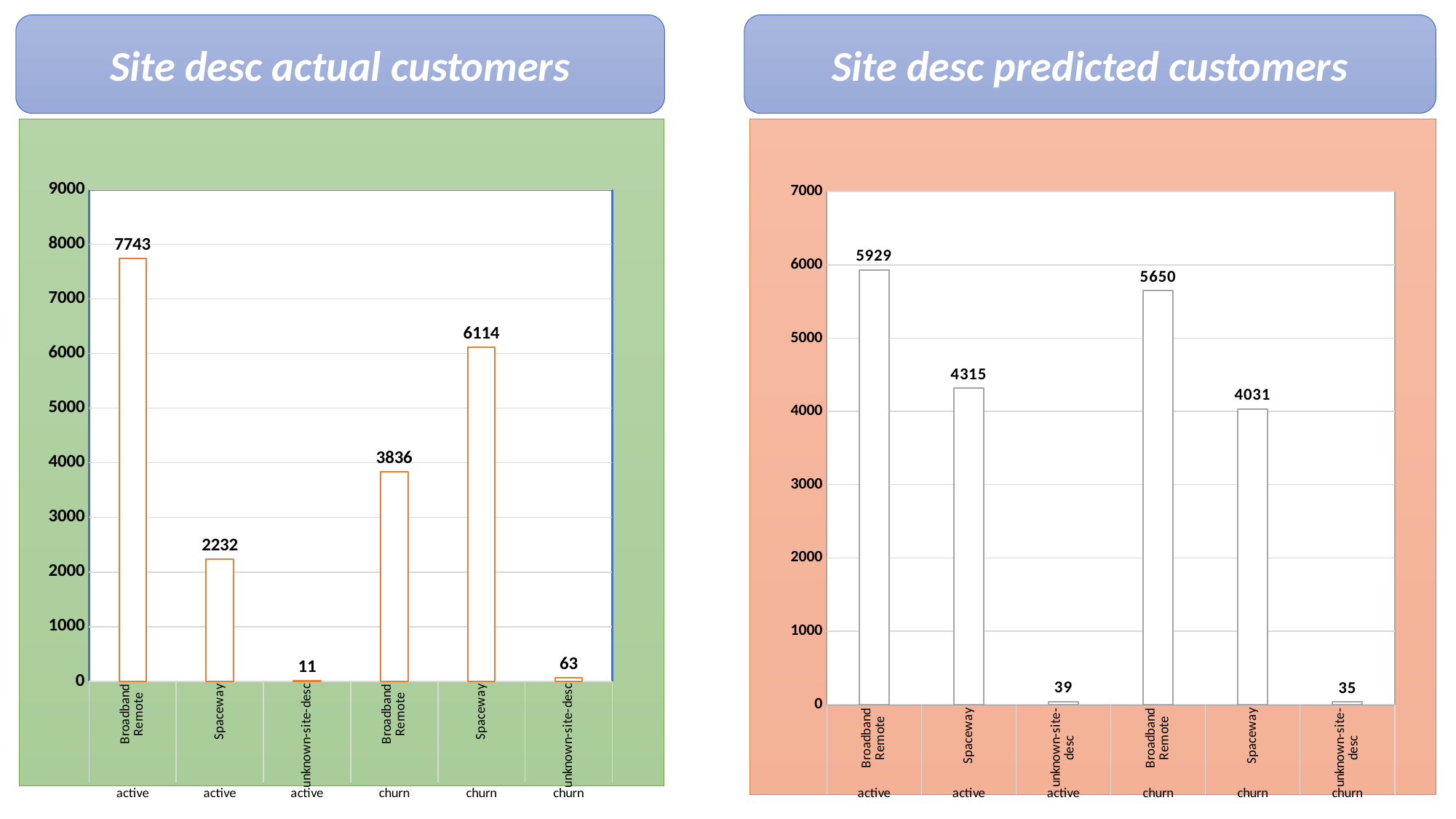

Site desc predicted customers
Site desc actual customers

### Chart

| Category | count |
|---|---|
| Broadband Remote | 5929.0 |
| Spaceway | 4315.0 |
| unknown-site-desc | 39.0 |
| Broadband Remote | 5650.0 |
| Spaceway | 4031.0 |
| unknown-site-desc | 35.0 |

### Chart

| Category | count |
|---|---|
| Broadband Remote | 7743.0 |
| Spaceway | 2232.0 |
| unknown-site-desc | 11.0 |
| Broadband Remote | 3836.0 |
| Spaceway | 6114.0 |
| unknown-site-desc | 63.0 |